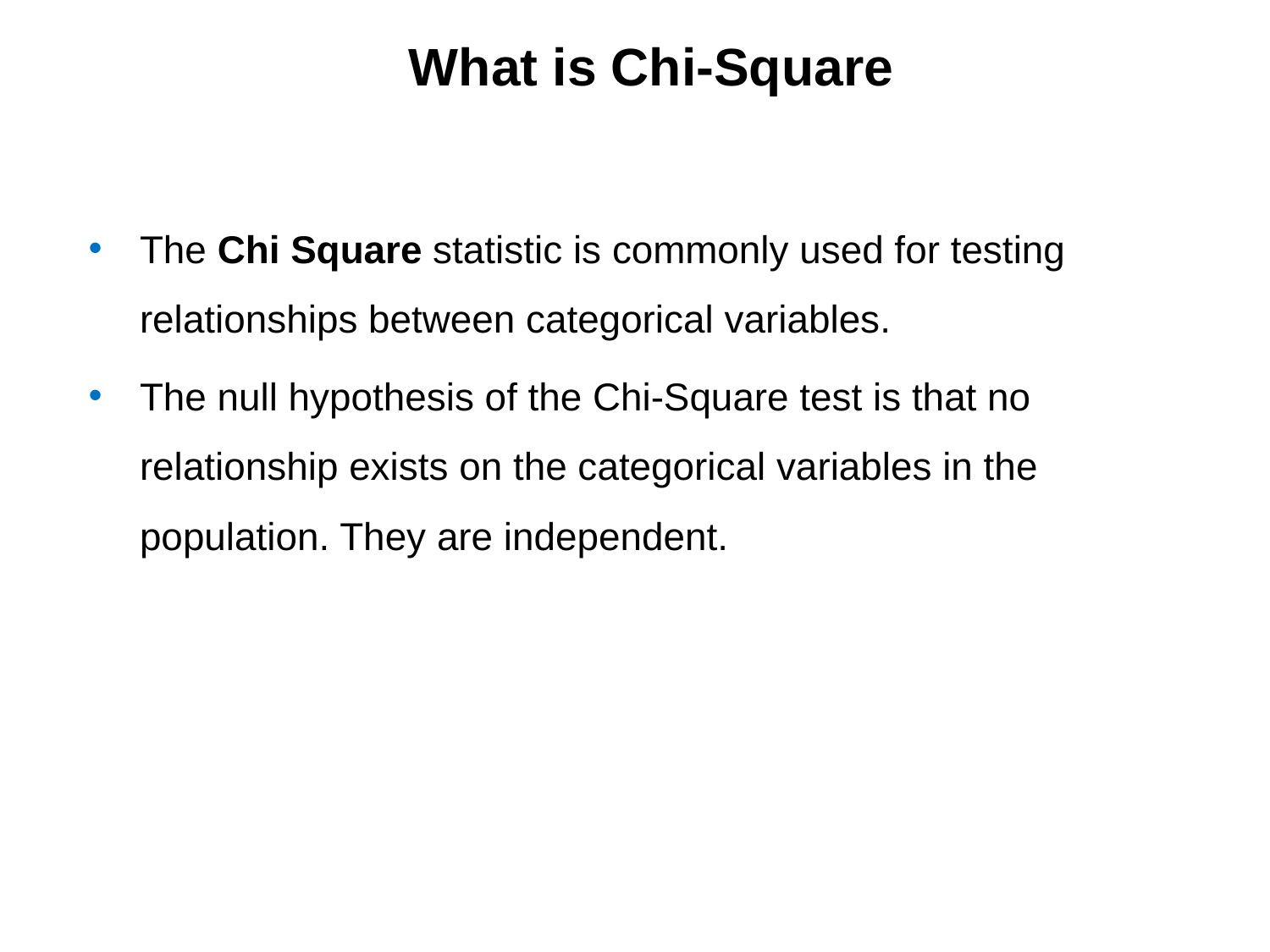

What is Chi-Square
The Chi Square statistic is commonly used for testing relationships between categorical variables.
The null hypothesis of the Chi-Square test is that no relationship exists on the categorical variables in the population. They are independent.